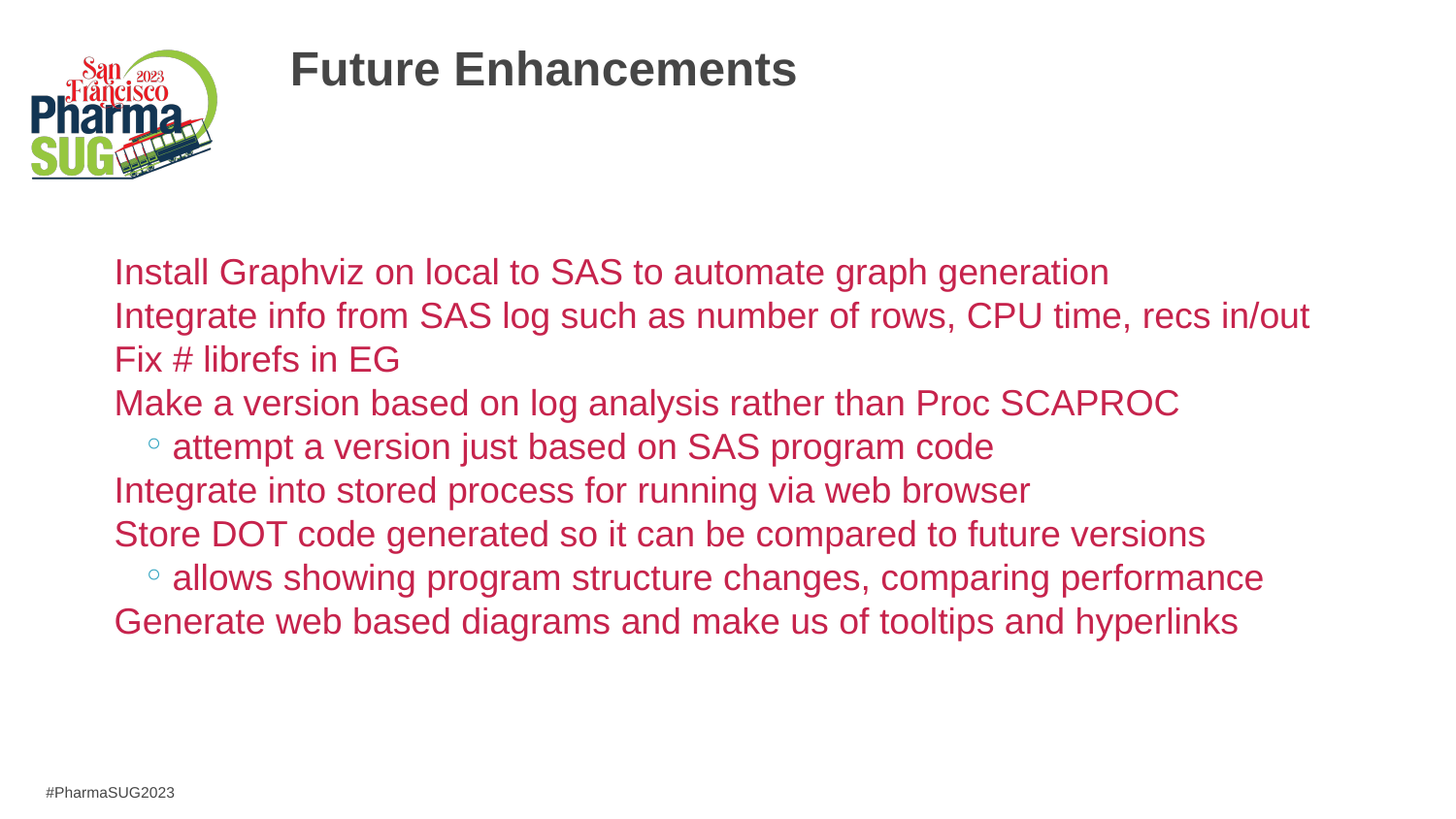

# Future Enhancements
Install Graphviz on local to SAS to automate graph generation
Integrate info from SAS log such as number of rows, CPU time, recs in/out
Fix # librefs in EG
Make a version based on log analysis rather than Proc SCAPROC
attempt a version just based on SAS program code
Integrate into stored process for running via web browser
Store DOT code generated so it can be compared to future versions
allows showing program structure changes, comparing performance
Generate web based diagrams and make us of tooltips and hyperlinks